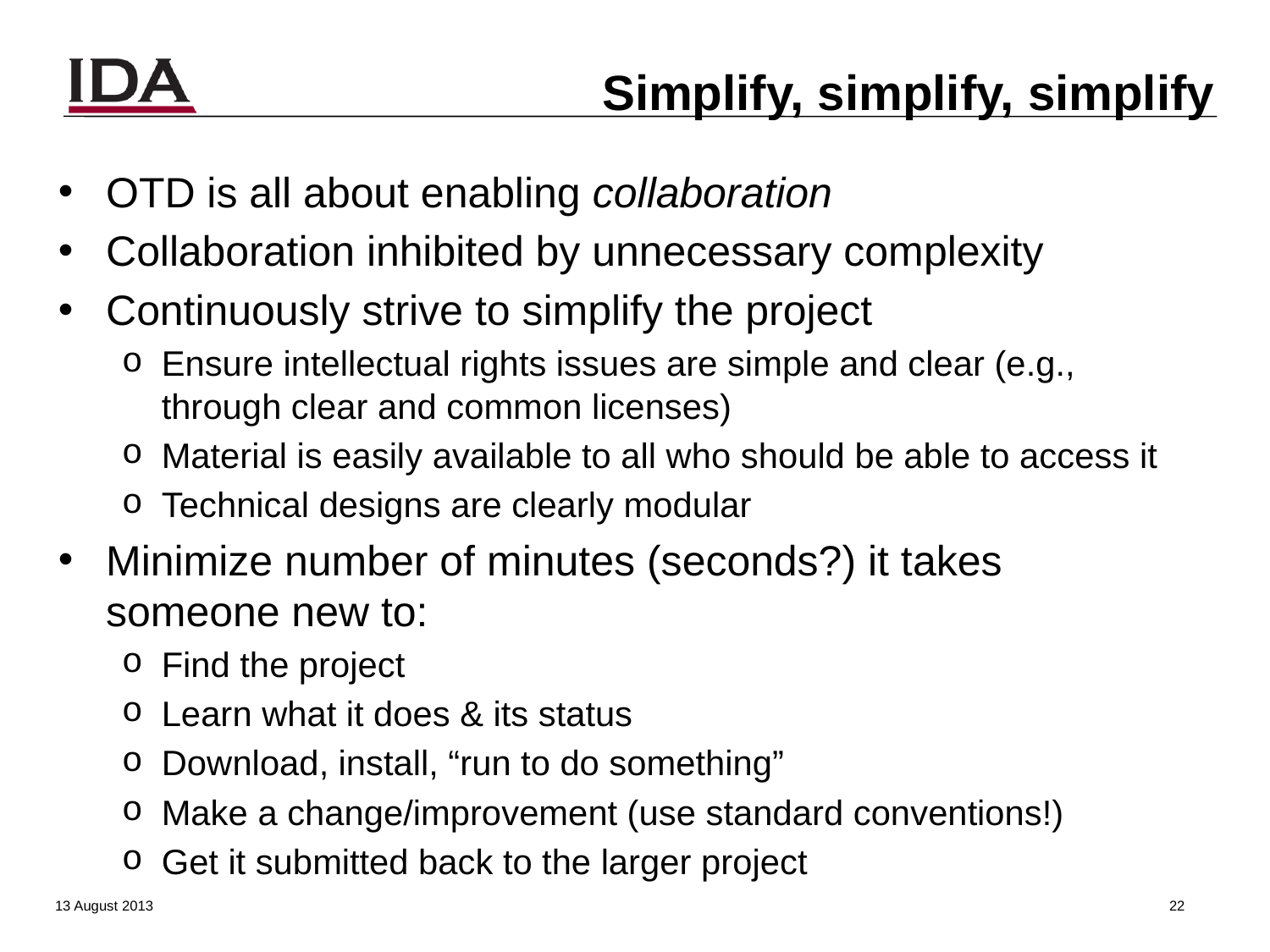

# Simplify, simplify, simplify
OTD is all about enabling collaboration
Collaboration inhibited by unnecessary complexity
Continuously strive to simplify the project
Ensure intellectual rights issues are simple and clear (e.g., through clear and common licenses)
Material is easily available to all who should be able to access it
Technical designs are clearly modular
Minimize number of minutes (seconds?) it takes someone new to:
Find the project
Learn what it does & its status
Download, install, “run to do something”
Make a change/improvement (use standard conventions!)
Get it submitted back to the larger project
13 August 2013
22